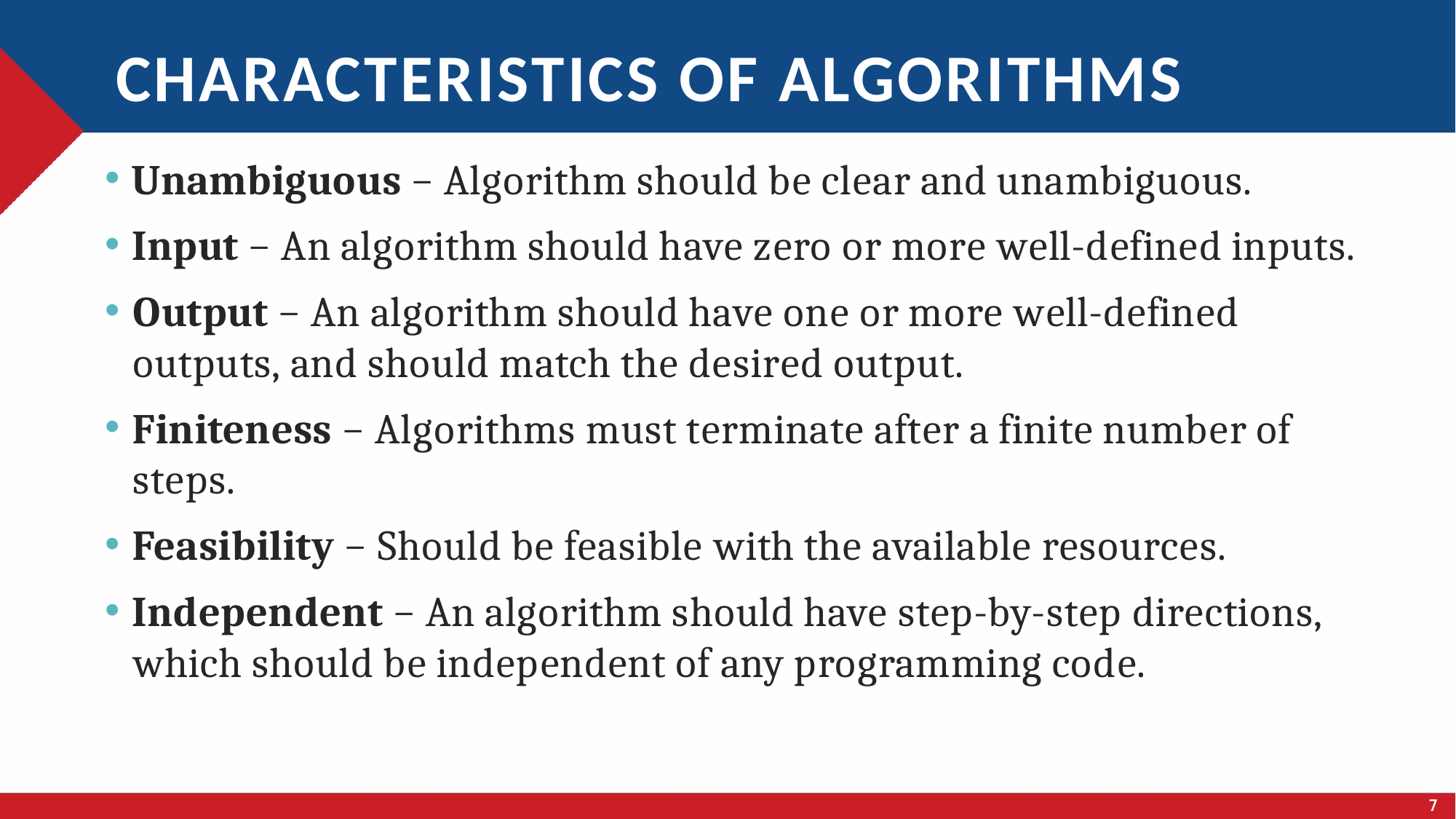

# Characteristics of algorithms
Unambiguous − Algorithm should be clear and unambiguous.
Input − An algorithm should have zero or more well-defined inputs.
Output − An algorithm should have one or more well-defined outputs, and should match the desired output.
Finiteness − Algorithms must terminate after a finite number of steps.
Feasibility − Should be feasible with the available resources.
Independent − An algorithm should have step-by-step directions, which should be independent of any programming code.

7